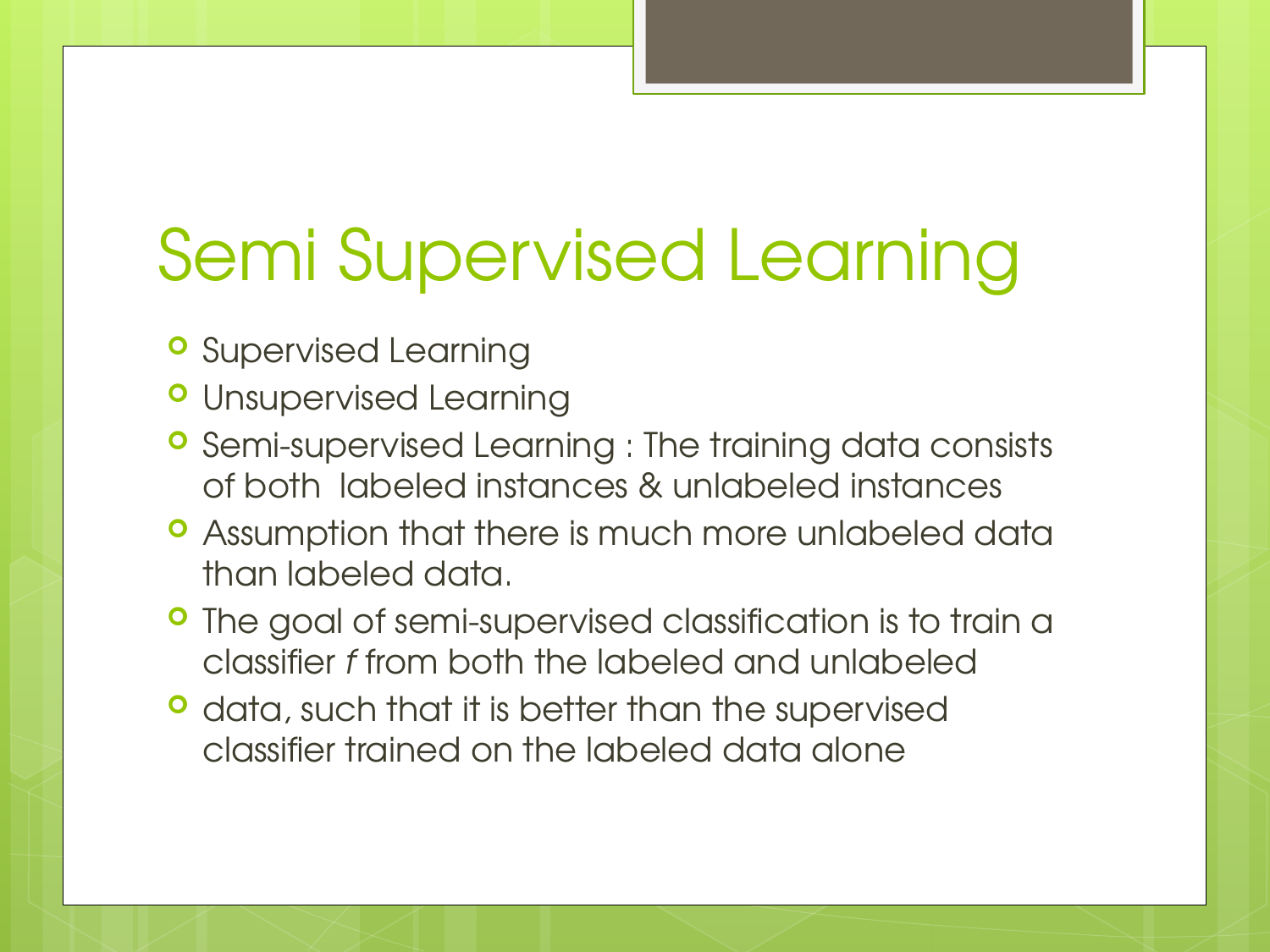

# Semi Supervised Learning
Supervised Learning
Unsupervised Learning
Semi-supervised Learning : The training data consists of both  labeled instances & unlabeled instances
Assumption that there is much more unlabeled data than labeled data.
The goal of semi-supervised classification is to train a classifier f from both the labeled and unlabeled
data, such that it is better than the supervised classifier trained on the labeled data alone